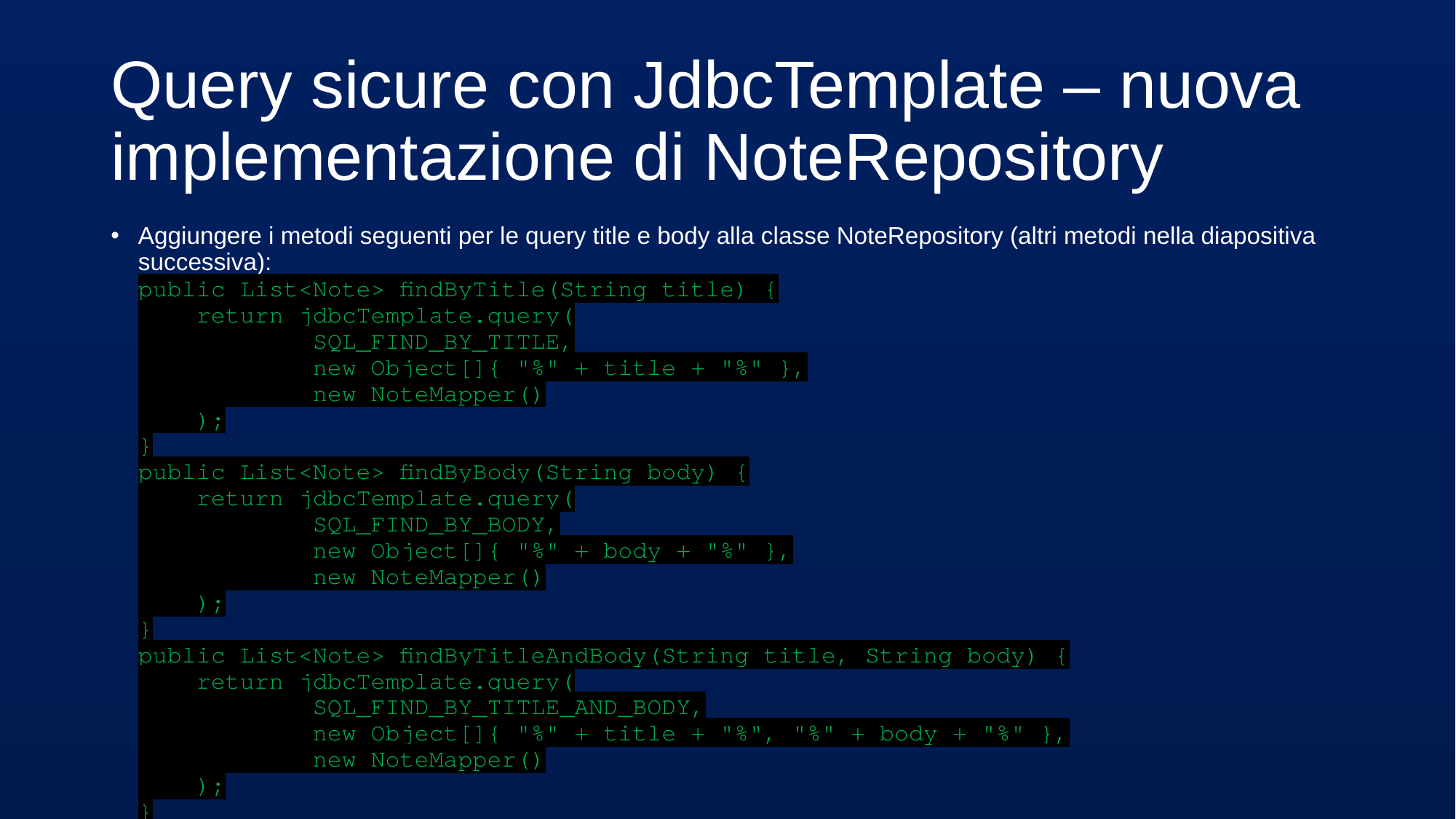

# Query sicure con JdbcTemplate – nuova implementazione di NoteRepository
Aggiungere i metodi seguenti per le query title e body alla classe NoteRepository (altri metodi nella diapositiva successiva):
public List<Note> findByTitle(String title) {
    return jdbcTemplate.query(
            SQL_FIND_BY_TITLE,
            new Object[]{ "%" + title + "%" },
            new NoteMapper()
    );
}
public List<Note> findByBody(String body) {
    return jdbcTemplate.query(
            SQL_FIND_BY_BODY,
            new Object[]{ "%" + body + "%" },
            new NoteMapper()
    );
}
public List<Note> findByTitleAndBody(String title, String body) {
    return jdbcTemplate.query(
            SQL_FIND_BY_TITLE_AND_BODY,
            new Object[]{ "%" + title + "%", "%" + body + "%" },
            new NoteMapper()
    );
}